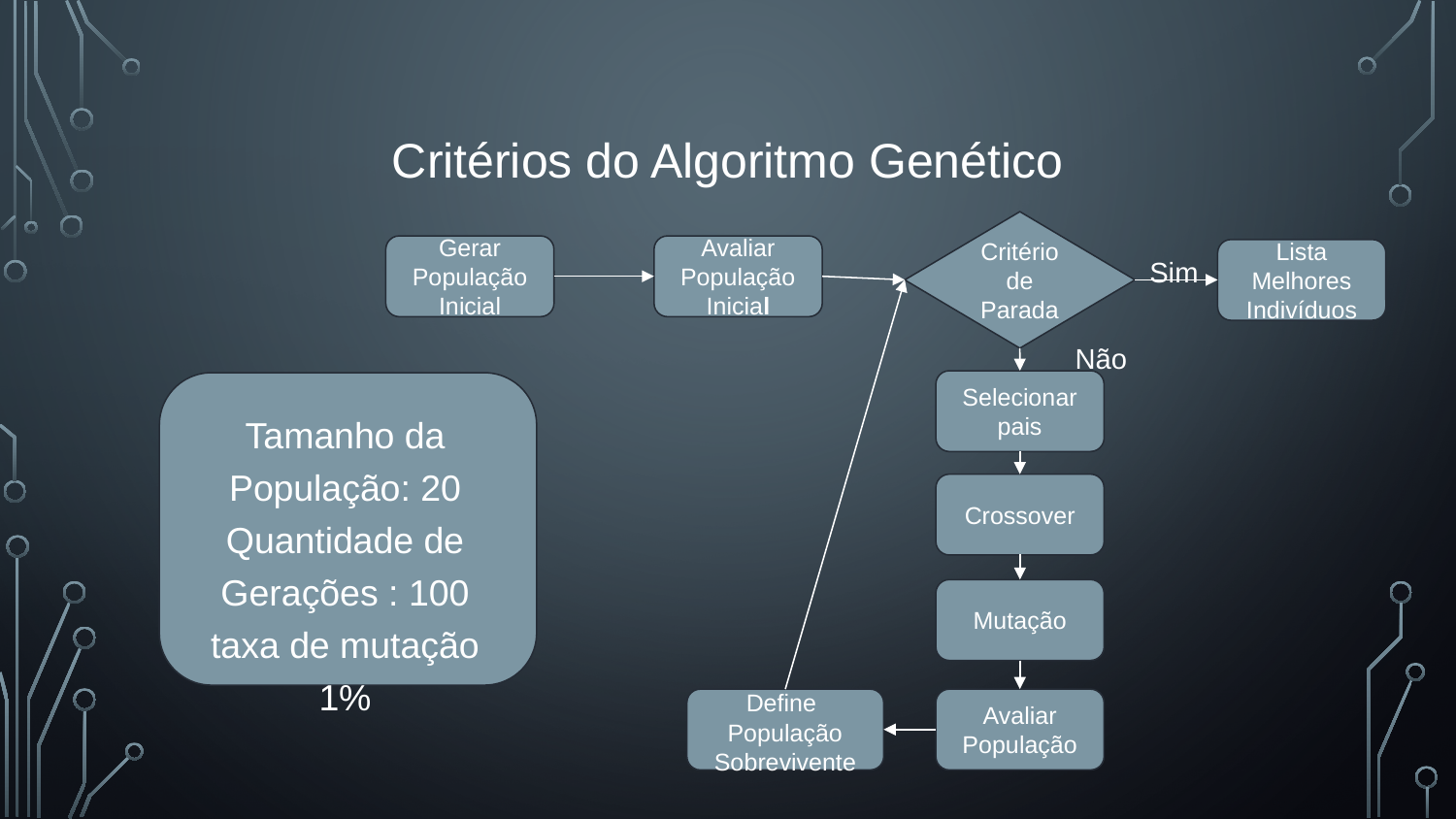

# Critérios do Algoritmo Genético
Critério de Parada
Avaliar População Inicial
Gerar População Inicial
Lista Melhores Indivíduos
Sim
Não
Selecionar pais
Crossover
Mutação
Define  População
Sobrevivente
Avaliar População

Tamanho da População: 20
Quantidade de Gerações : 100
taxa de mutação 1%